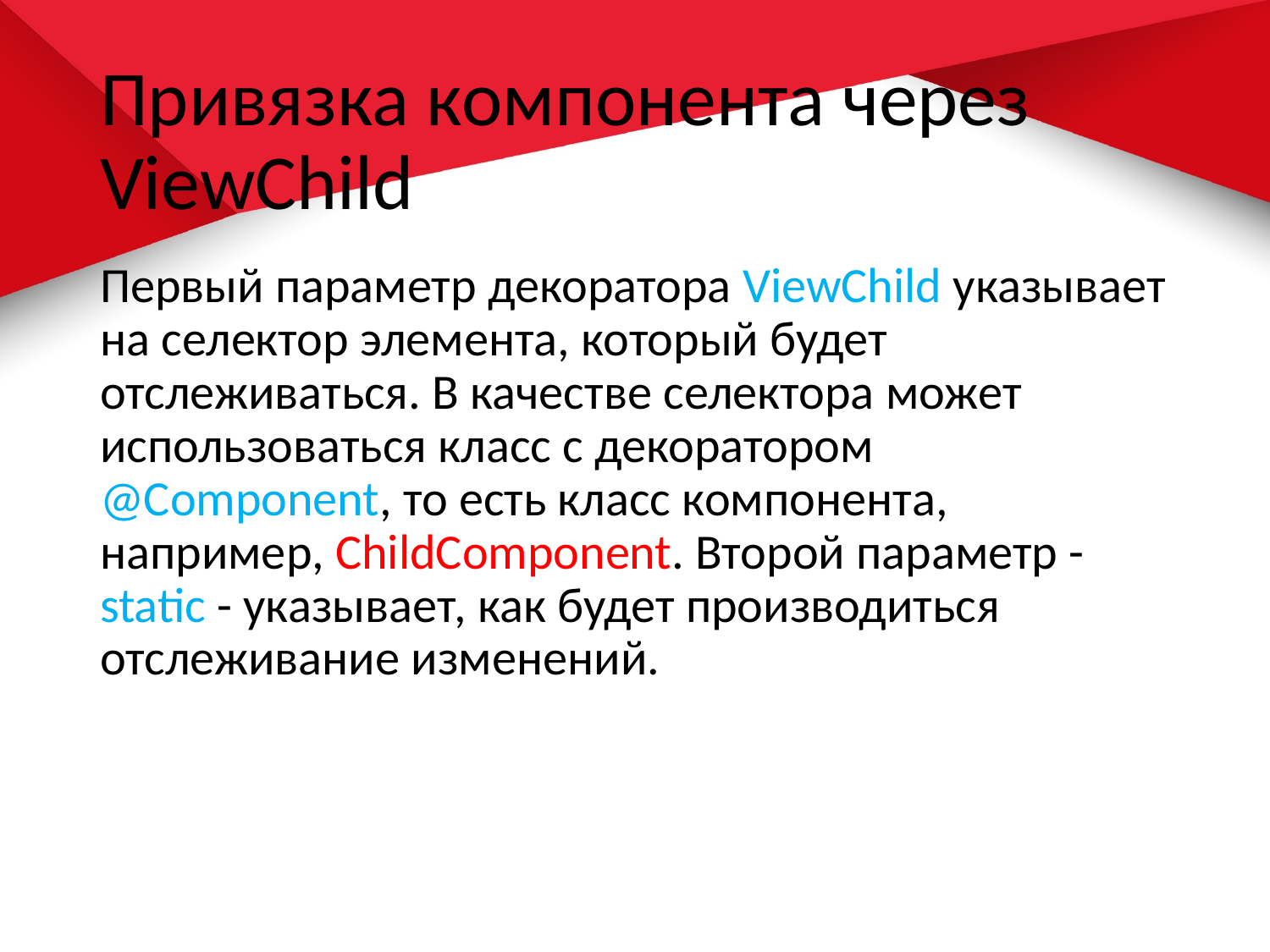

# Привязка компонента через ViewChild
Первый параметр декоратора ViewChild указывает на селектор элемента, который будет отслеживаться. В качестве селектора может использоваться класс с декоратором @Component, то есть класс компонента, например, ChildComponent. Второй параметр - static - указывает, как будет производиться отслеживание изменений.